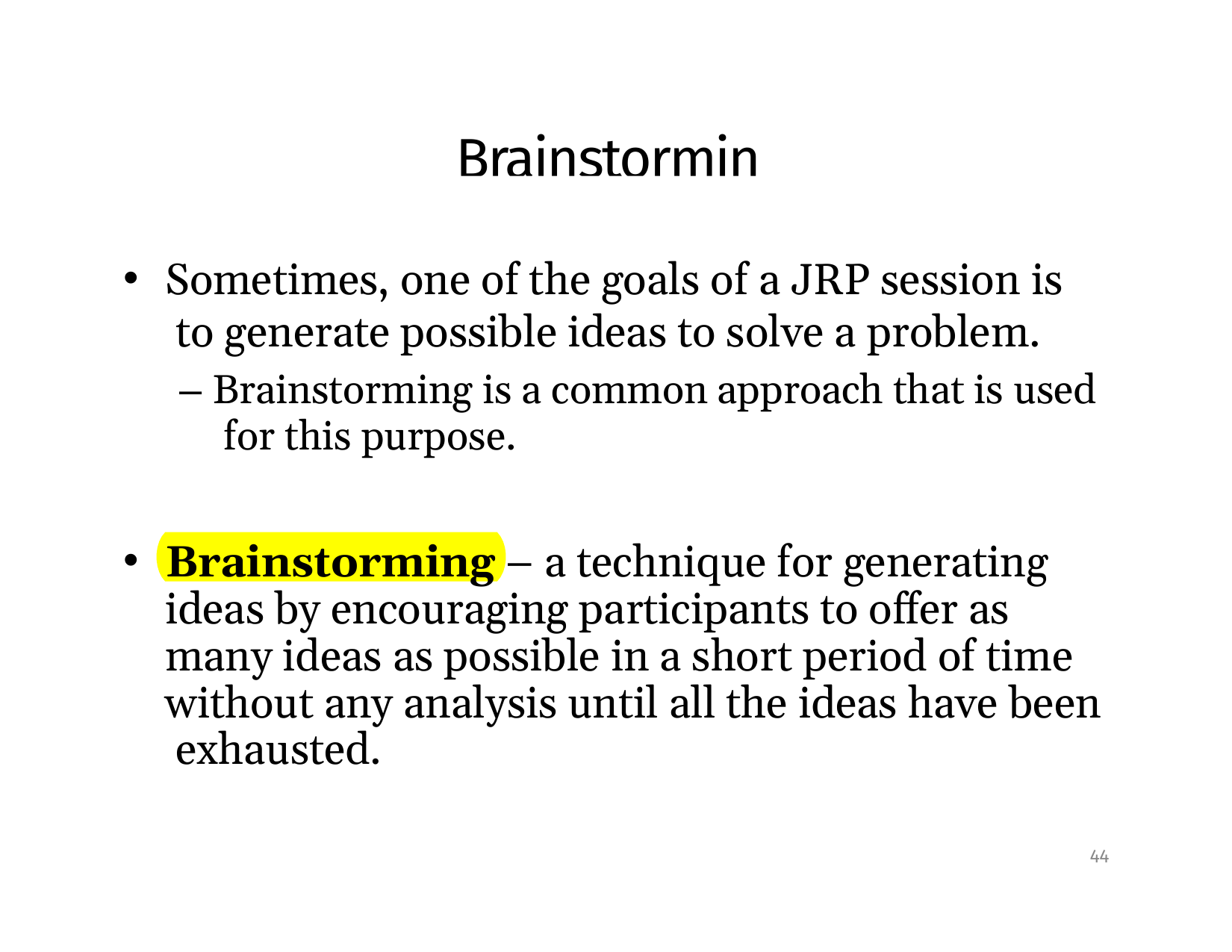

# Brainstorming

Sometimes, one of the goals of a JRP session is  to generate possible ideas to solve a problem.
– Brainstorming is a common approach that is used  for this purpose.

Brainstorming – a technique for generating  ideas by encouraging participants to offer as  many ideas as possible in a short period of time  without any analysis until all the ideas have been  exhausted.

44